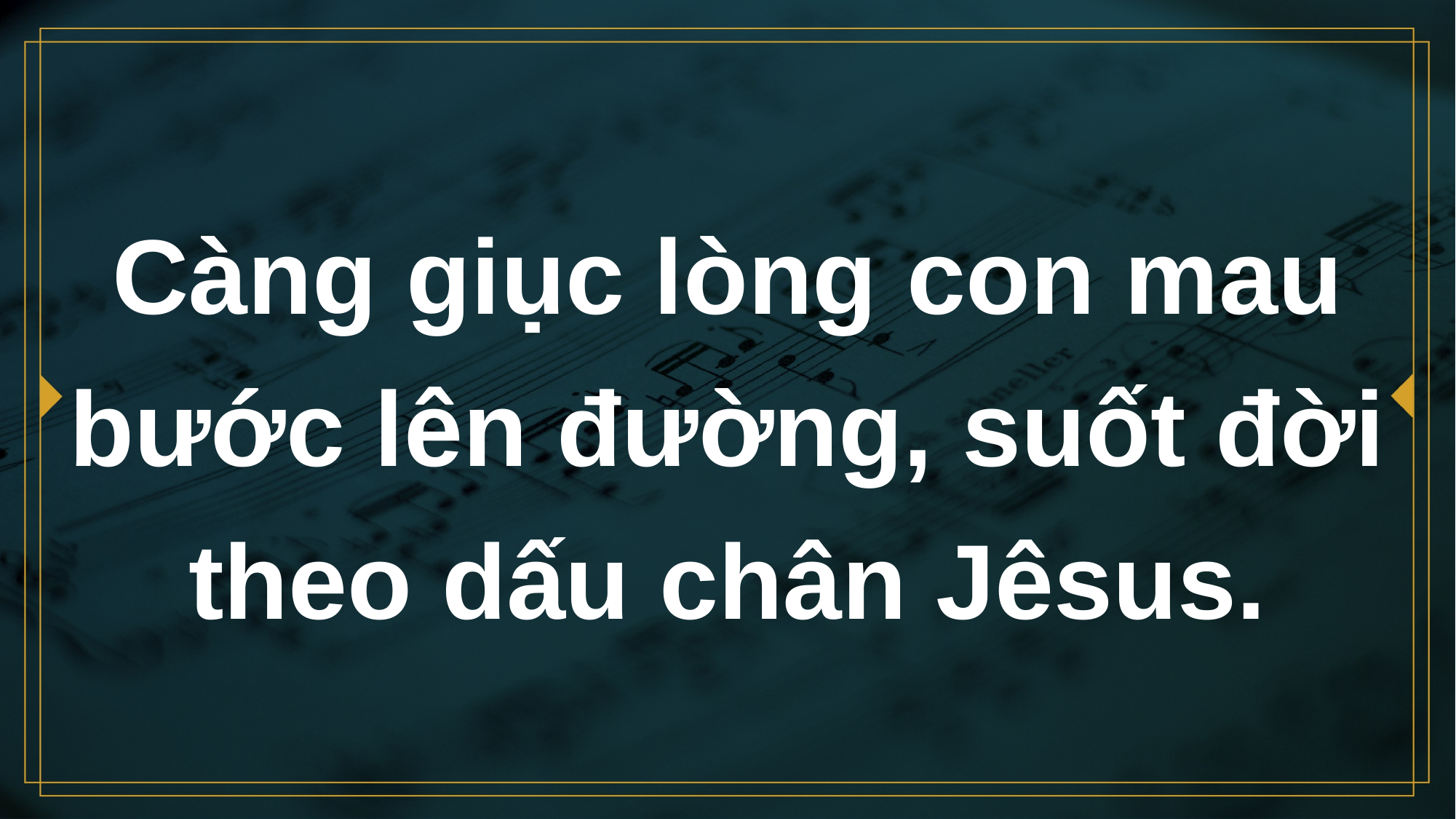

# Càng giục lòng con mau bước lên đường, suốt đời theo dấu chân Jêsus.